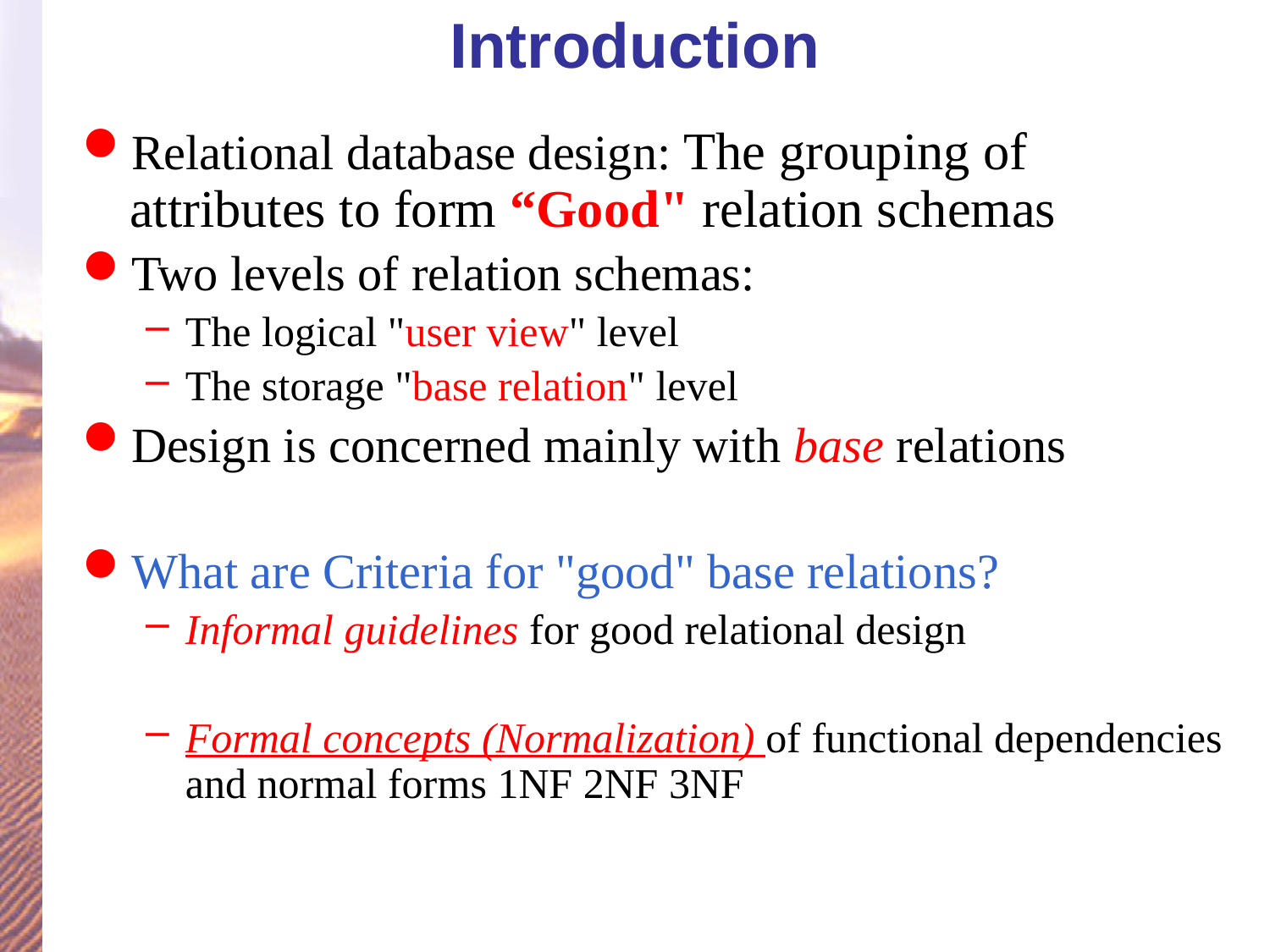

# Introduction
Relational database design: The grouping of attributes to form “Good" relation schemas
Two levels of relation schemas:
The logical "user view" level
The storage "base relation" level
Design is concerned mainly with base relations

What are Criteria for "good" base relations?
Informal guidelines for good relational design

Formal concepts (Normalization) of functional dependencies and normal forms 1NF 2NF 3NF